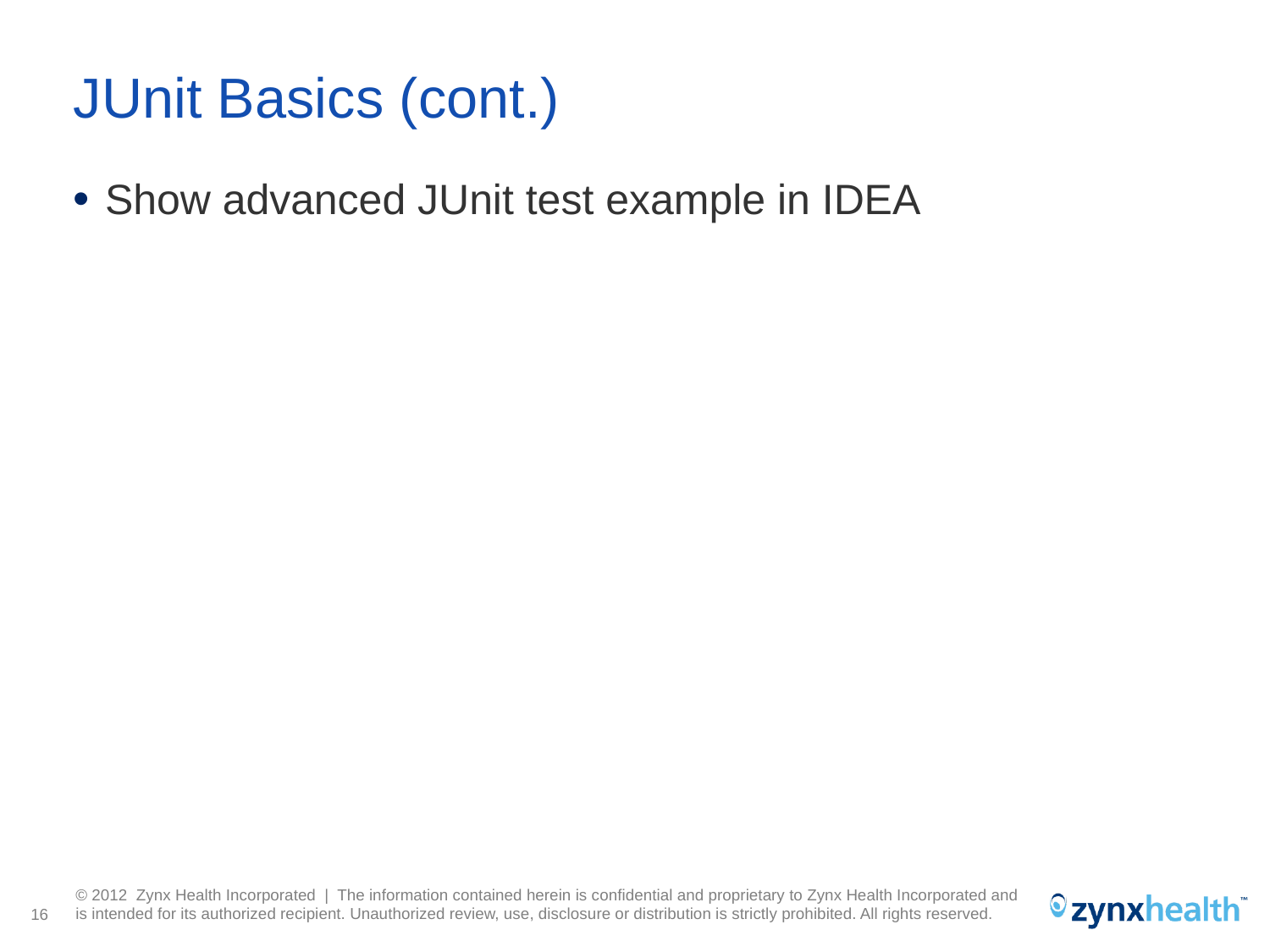

# JUnit Basics (cont.)
Show advanced JUnit test example in IDEA